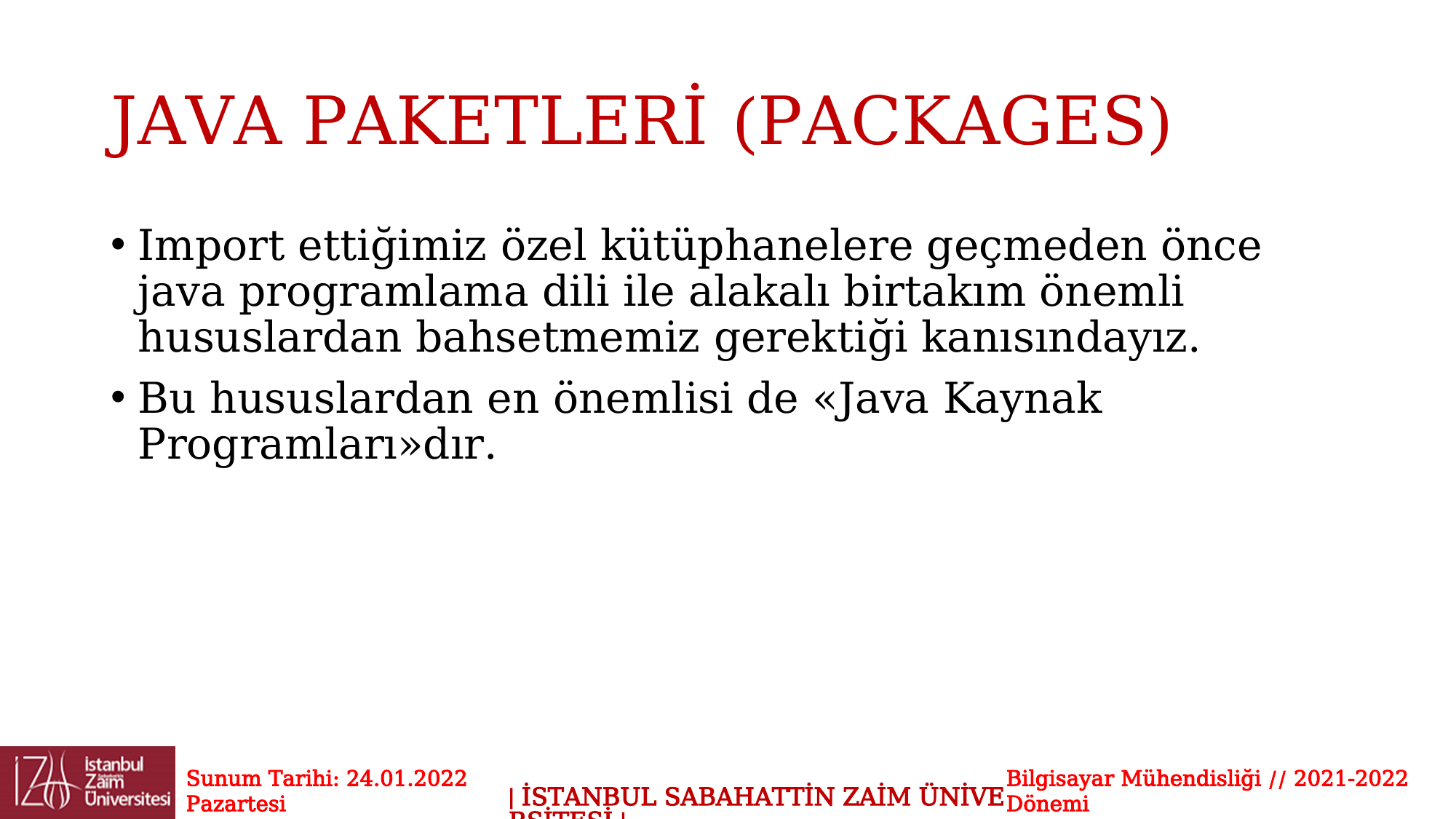

# JAVA PAKETLERİ (PACKAGES)
Import ettiğimiz özel kütüphanelere geçmeden önce java programlama dili ile alakalı birtakım önemli hususlardan bahsetmemiz gerektiği kanısındayız.
Bu hususlardan en önemlisi de «Java Kaynak Programları»dır.
Sunum Tarihi: 24.01.2022 Pazartesi
Bilgisayar Mühendisliği // 2021-2022 Dönemi
| İSTANBUL SABAHATTİN ZAİM ÜNİVERSİTESİ |